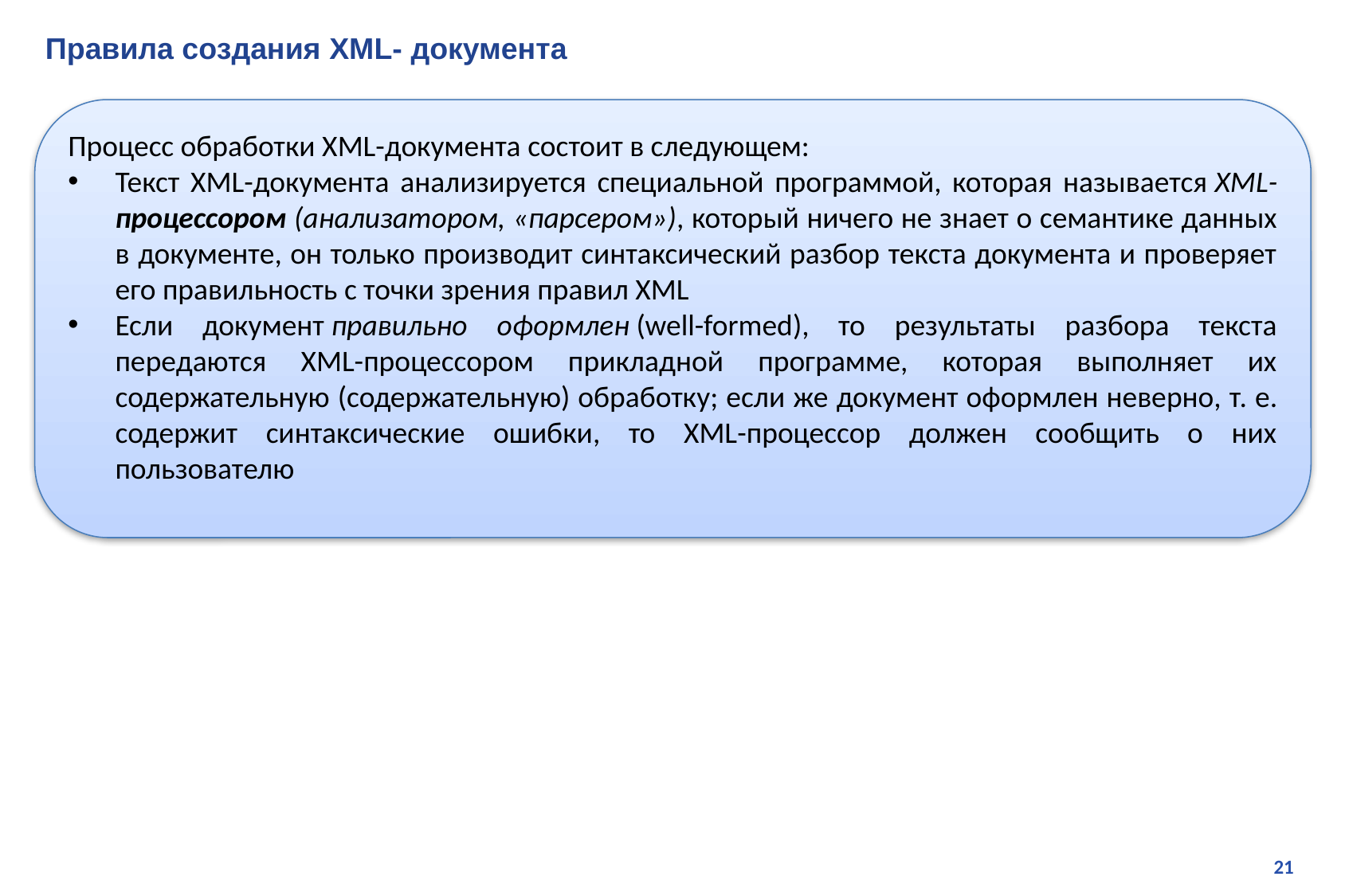

# Правила создания XML- документа
Процесс обработки XML-документа состоит в следующем:
Текст XML-документа анализируется специальной программой, которая называется XML-процессором (анализатором, «парсером»), который ничего не знает о семантике данных в документе, он только производит синтаксический разбор текста документа и проверяет его правильность с точки зрения правил XML
Если документ правильно оформлен (well-formed), то результаты разбора текста передаются XML-процессором прикладной программе, которая выполняет их содержательную (содержательную) обработку; если же документ оформлен неверно, т. е. содержит синтаксические ошибки, то XML-процессор должен сообщить о них пользователю